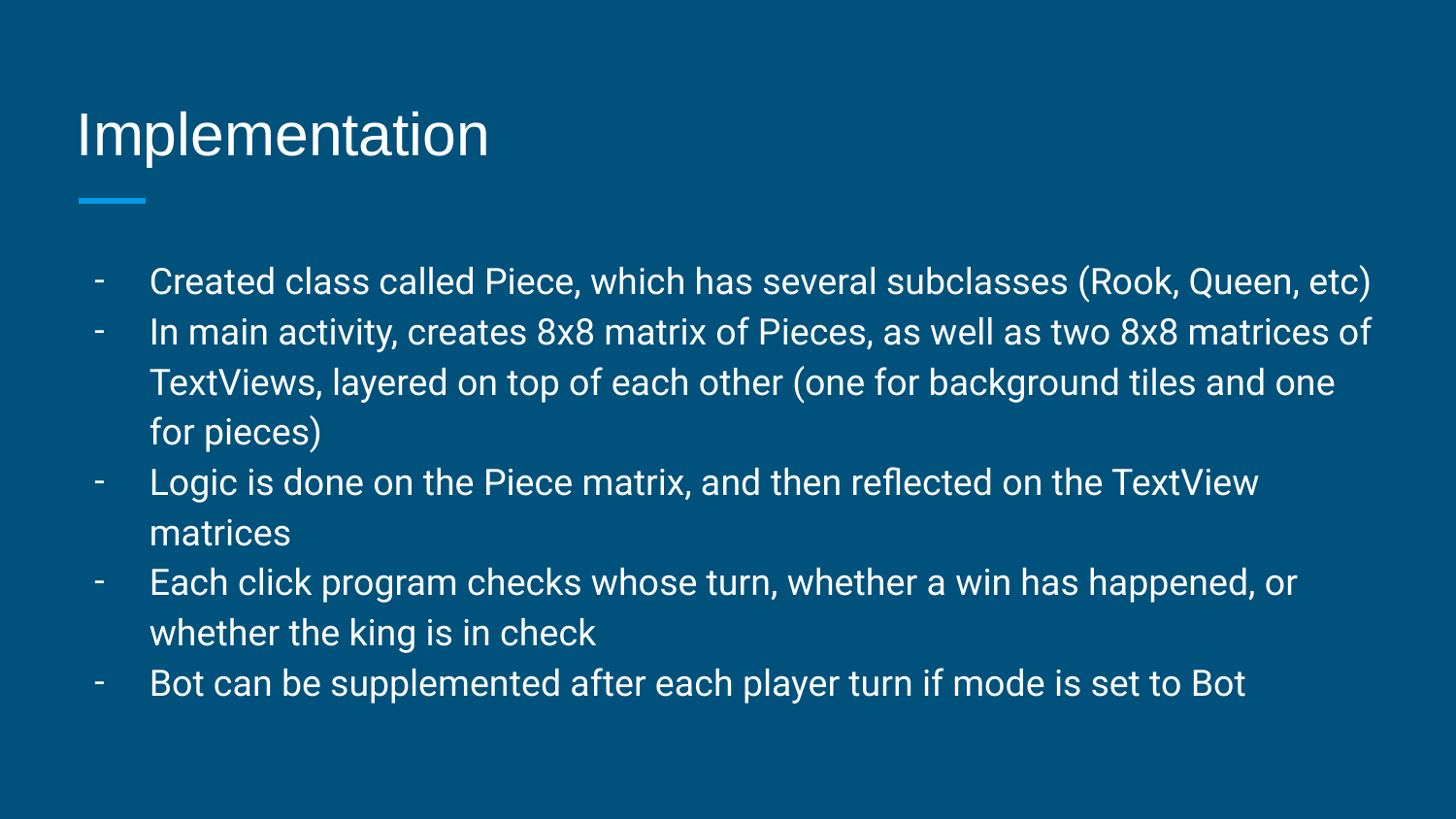

# Implementation
Created class called Piece, which has several subclasses (Rook, Queen, etc)
In main activity, creates 8x8 matrix of Pieces, as well as two 8x8 matrices of TextViews, layered on top of each other (one for background tiles and one for pieces)
Logic is done on the Piece matrix, and then reflected on the TextView matrices
Each click program checks whose turn, whether a win has happened, or whether the king is in check
Bot can be supplemented after each player turn if mode is set to Bot